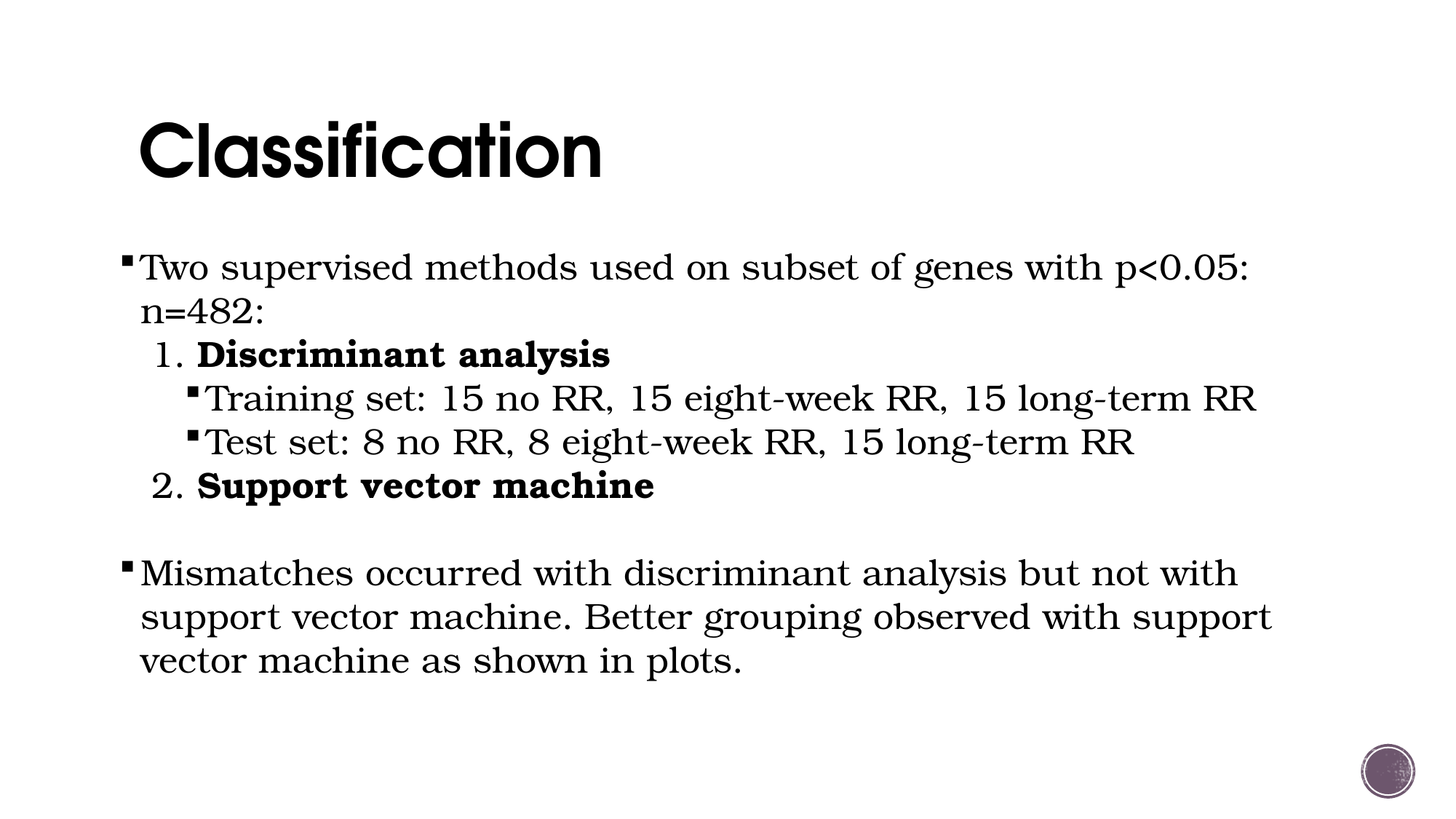

# Classification
Two supervised methods used on subset of genes with p<0.05: n=482:
1. Discriminant analysis
Training set: 15 no RR, 15 eight-week RR, 15 long-term RR
Test set: 8 no RR, 8 eight-week RR, 15 long-term RR
2. Support vector machine

Mismatches occurred with discriminant analysis but not with support vector machine. Better grouping observed with support vector machine as shown in plots.